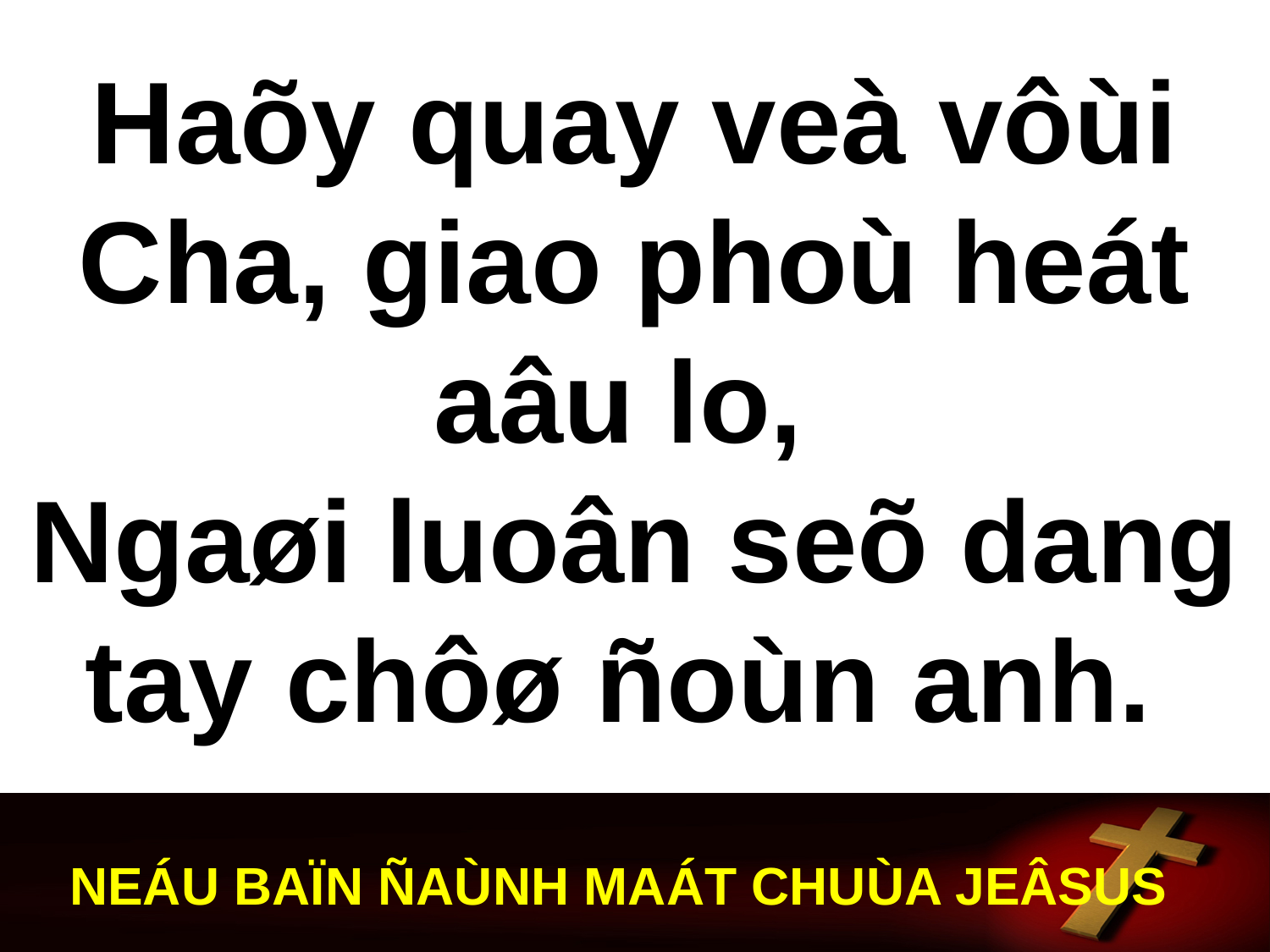

Haõy quay veà vôùi Cha, giao phoù heát aâu lo,
Ngaøi luoân seõ dang tay chôø ñoùn anh.
NEÁU BAÏN ÑAÙNH MAÁT CHUÙA JEÂSUS